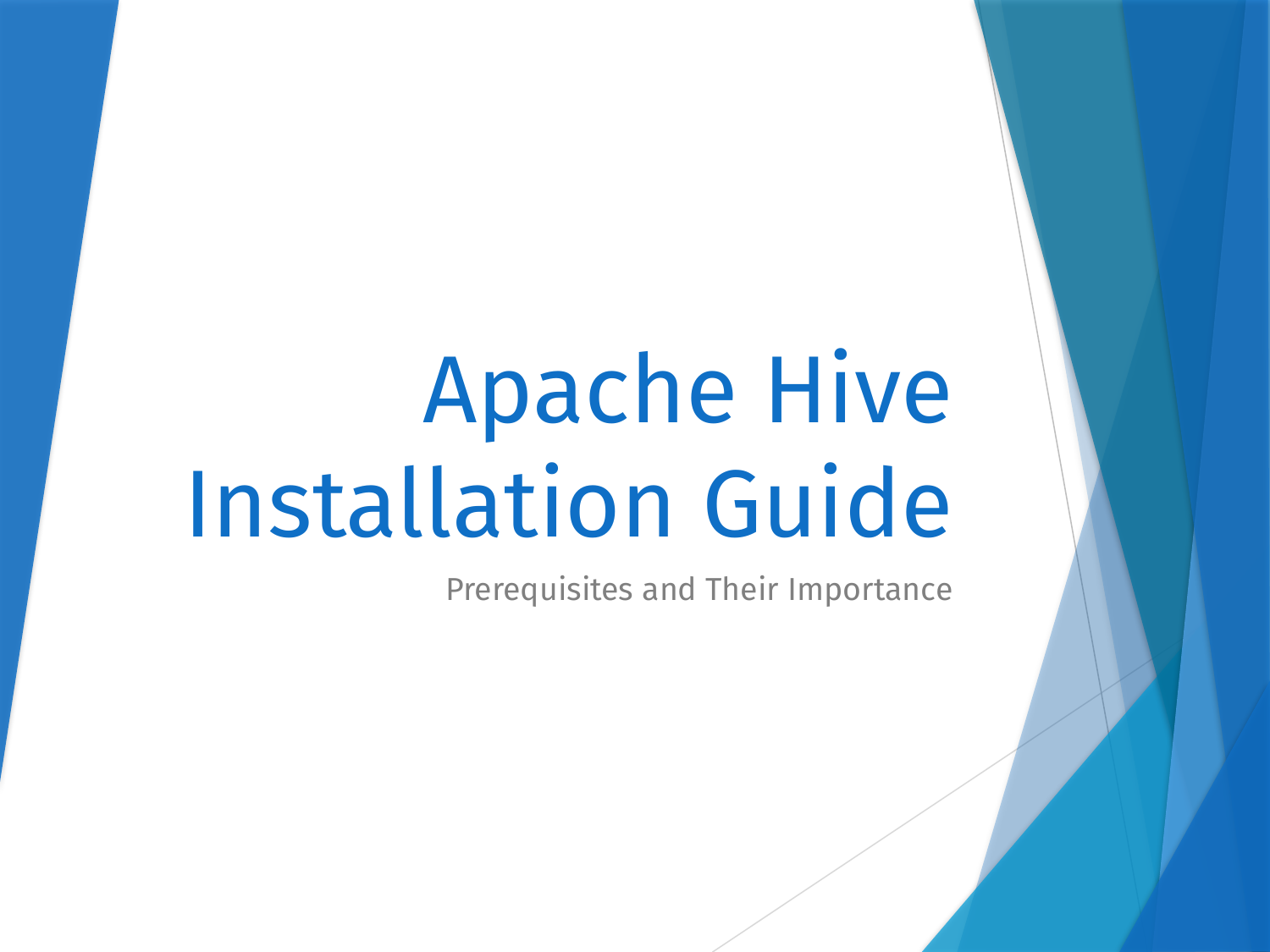

# Apache Hive Installation Guide
Prerequisites and Their Importance